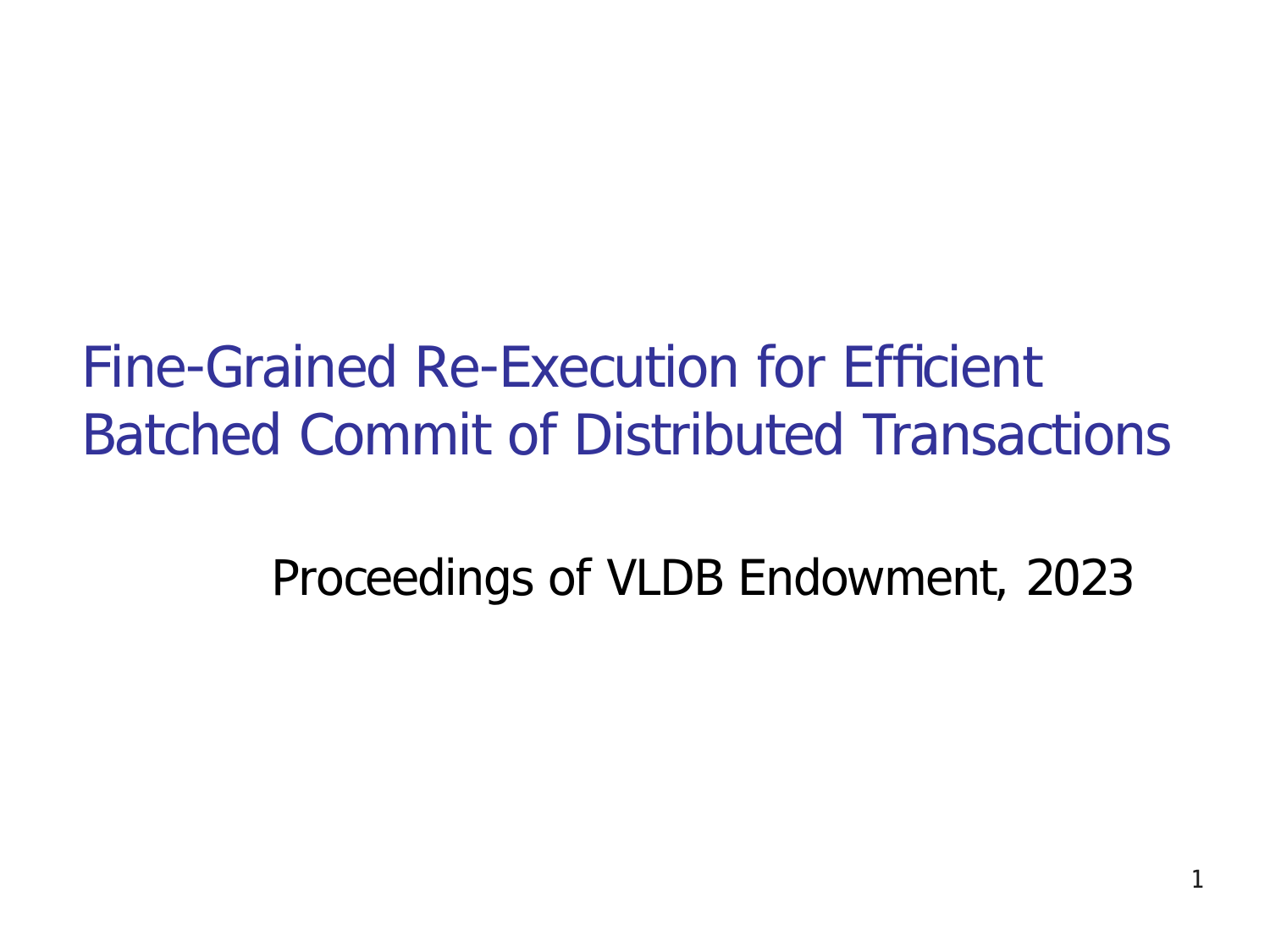

# Fine-Grained Re-Execution for Efficient Batched Commit of Distributed Transactions
Proceedings of VLDB Endowment, 2023
1